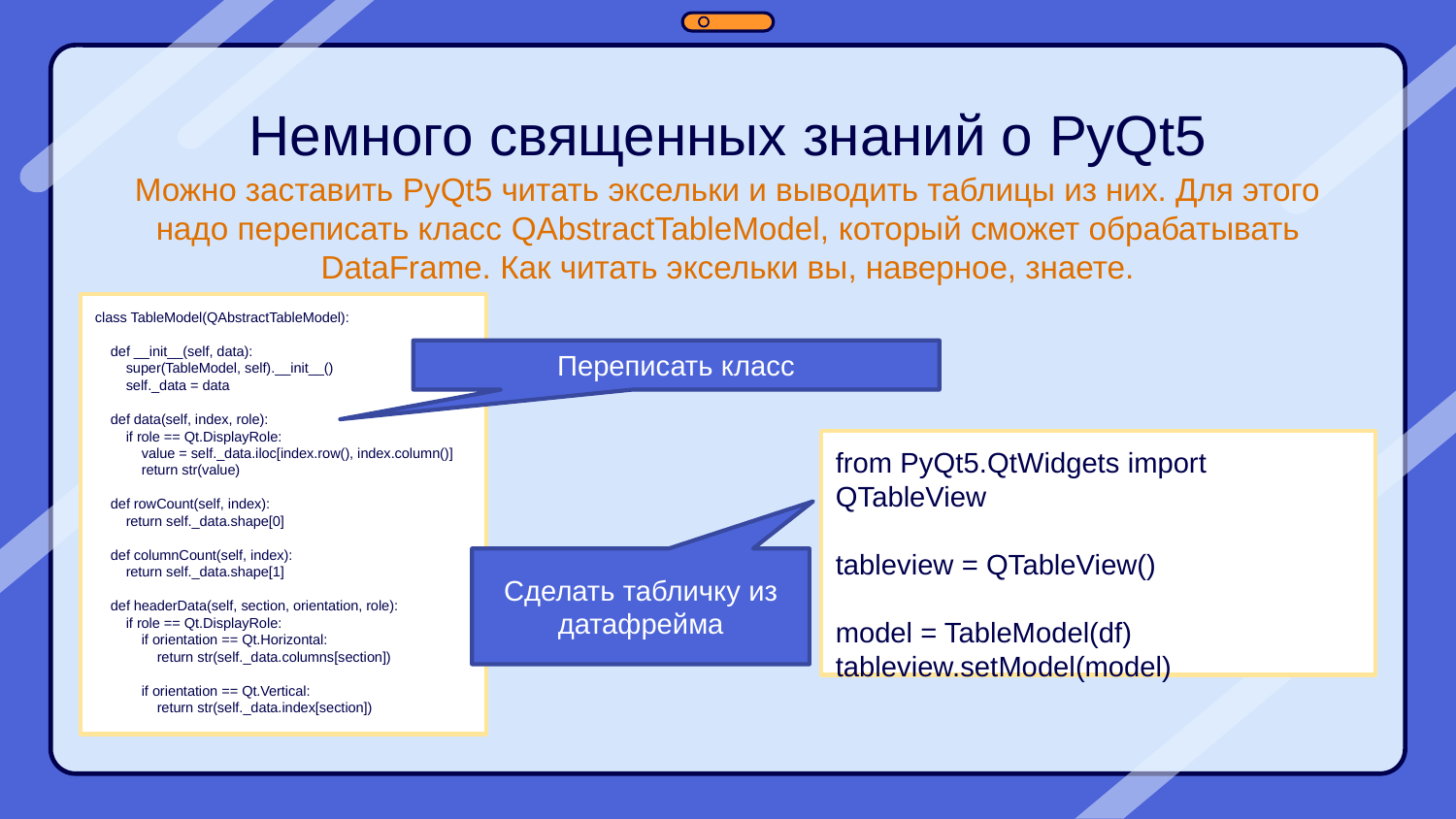

Немного священных знаний о PyQt5
Можно заставить PyQt5 читать эксельки и выводить таблицы из них. Для этого надо переписать класс QAbstractTableModel, который сможет обрабатывать DataFrame. Как читать эксельки вы, наверное, знаете.
class TableModel(QAbstractTableModel):

    def __init__(self, data):
        super(TableModel, self).__init__()
        self._data = data

    def data(self, index, role):
        if role == Qt.DisplayRole:
            value = self._data.iloc[index.row(), index.column()]
            return str(value)

    def rowCount(self, index):
        return self._data.shape[0]

    def columnCount(self, index):
        return self._data.shape[1]

    def headerData(self, section, orientation, role):
        if role == Qt.DisplayRole:
            if orientation == Qt.Horizontal:
                return str(self._data.columns[section])

            if orientation == Qt.Vertical:
                return str(self._data.index[section])
Переписать класс
from PyQt5.QtWidgets import QTableView

tableview = QTableView()

model = TableModel(df)
tableview.setModel(model)
Сделать табличку из датафрейма